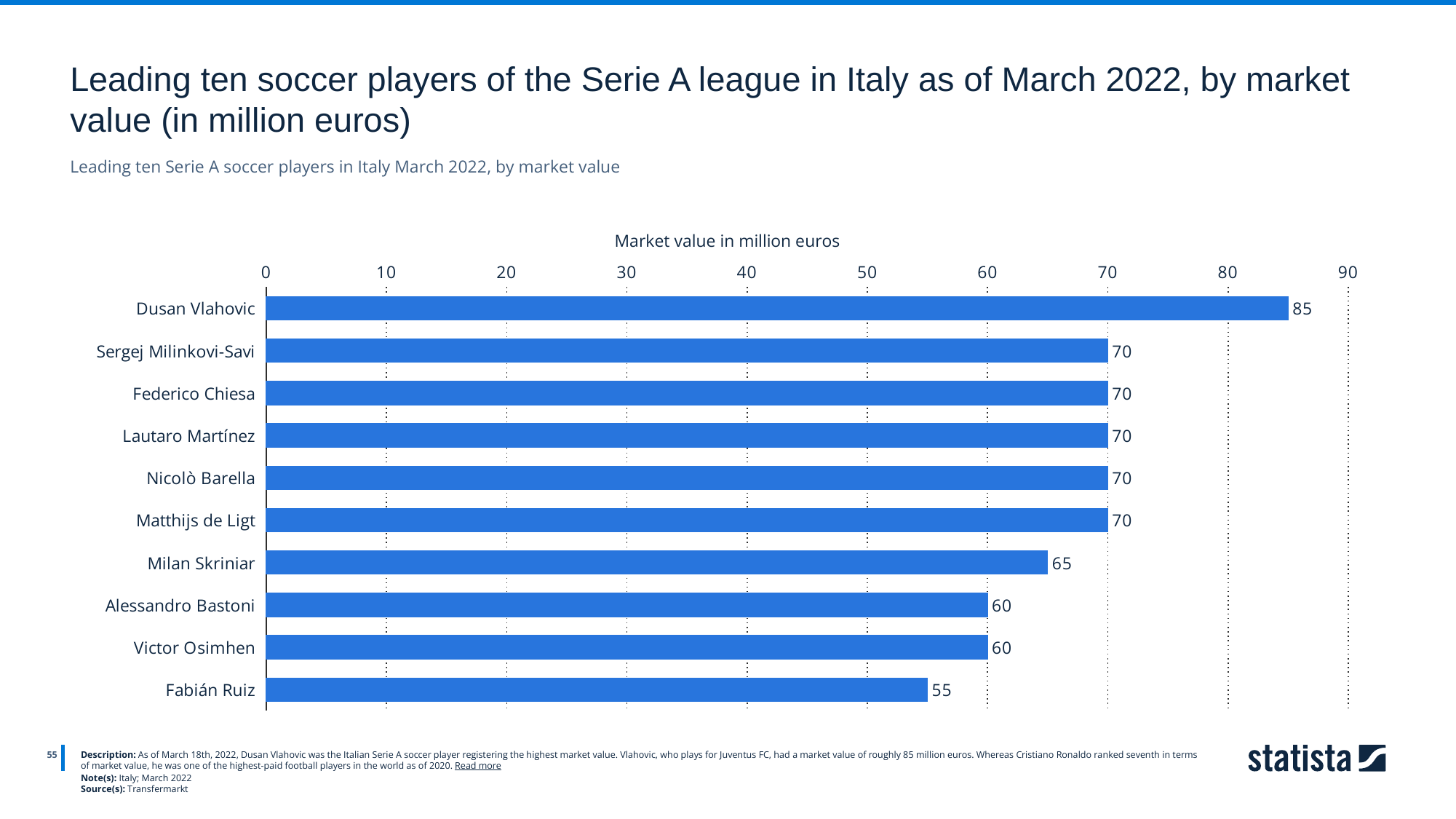

Leading ten soccer players of the Serie A league in Italy as of March 2022, by market value (in million euros)
Leading ten Serie A soccer players in Italy March 2022, by market value
Market value in million euros

### Chart

| Category | Column1 |
|---|---|
| Dusan Vlahovic | 85.0 |
| Sergej Milinkovi-Savi | 70.0 |
| Federico Chiesa | 70.0 |
| Lautaro Martínez | 70.0 |
| Nicolò Barella | 70.0 |
| Matthijs de Ligt | 70.0 |
| Milan Skriniar | 65.0 |
| Alessandro Bastoni | 60.0 |
| Victor Osimhen | 60.0 |
| Fabián Ruiz | 55.0 |
55
Description: As of March 18th, 2022, Dusan Vlahovic was the Italian Serie A soccer player registering the highest market value. Vlahovic, who plays for Juventus FC, had a market value of roughly 85 million euros. Whereas Cristiano Ronaldo ranked seventh in terms of market value, he was one of the highest-paid football players in the world as of 2020. Read more
Note(s): Italy; March 2022
Source(s): Transfermarkt